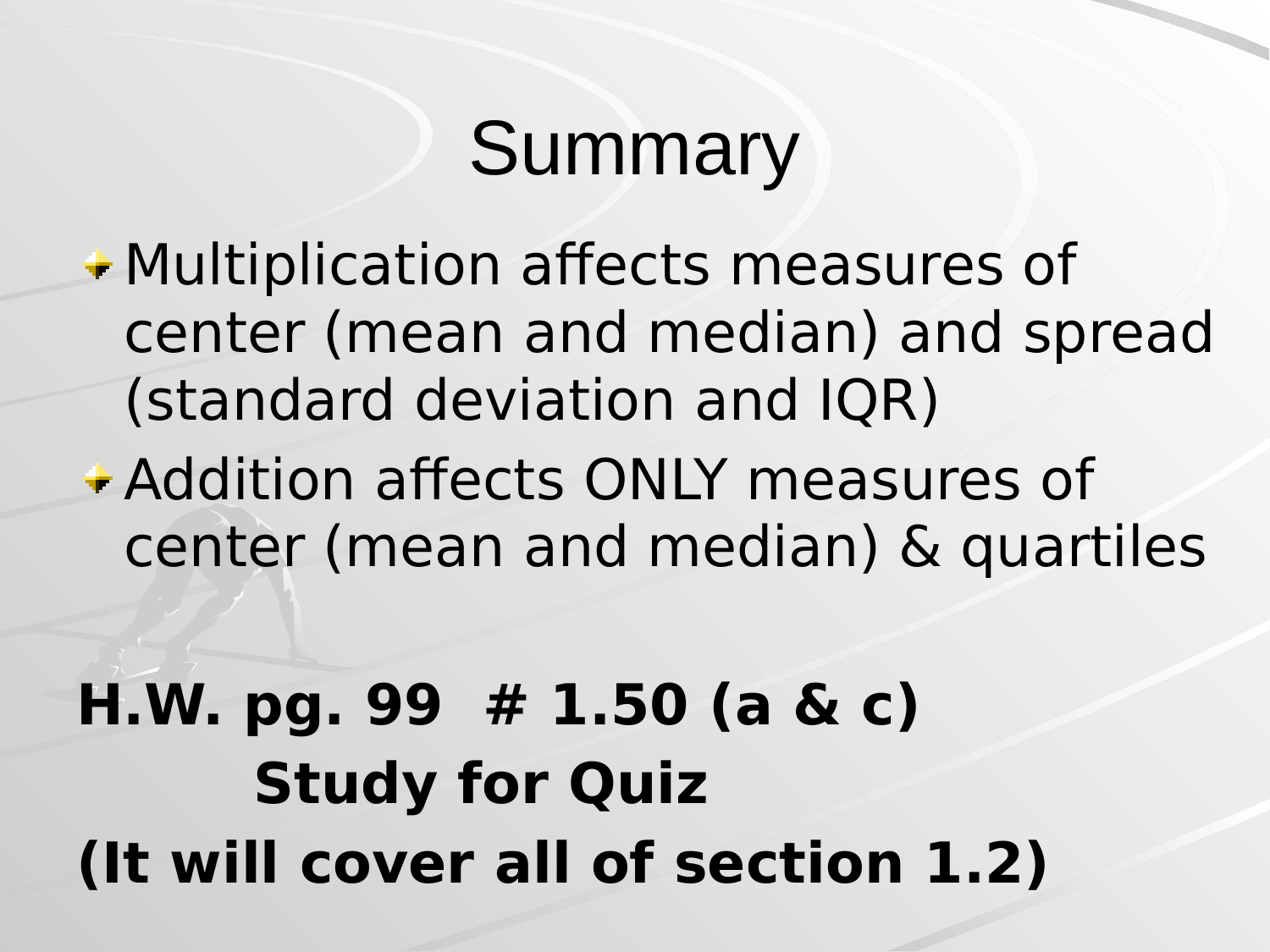

# Summary
Multiplication affects measures of center (mean and median) and spread (standard deviation and IQR)
Addition affects ONLY measures of center (mean and median) & quartiles

H.W. pg. 99  # 1.50 (a & c)
         Study for Quiz
(It will cover all of section 1.2)